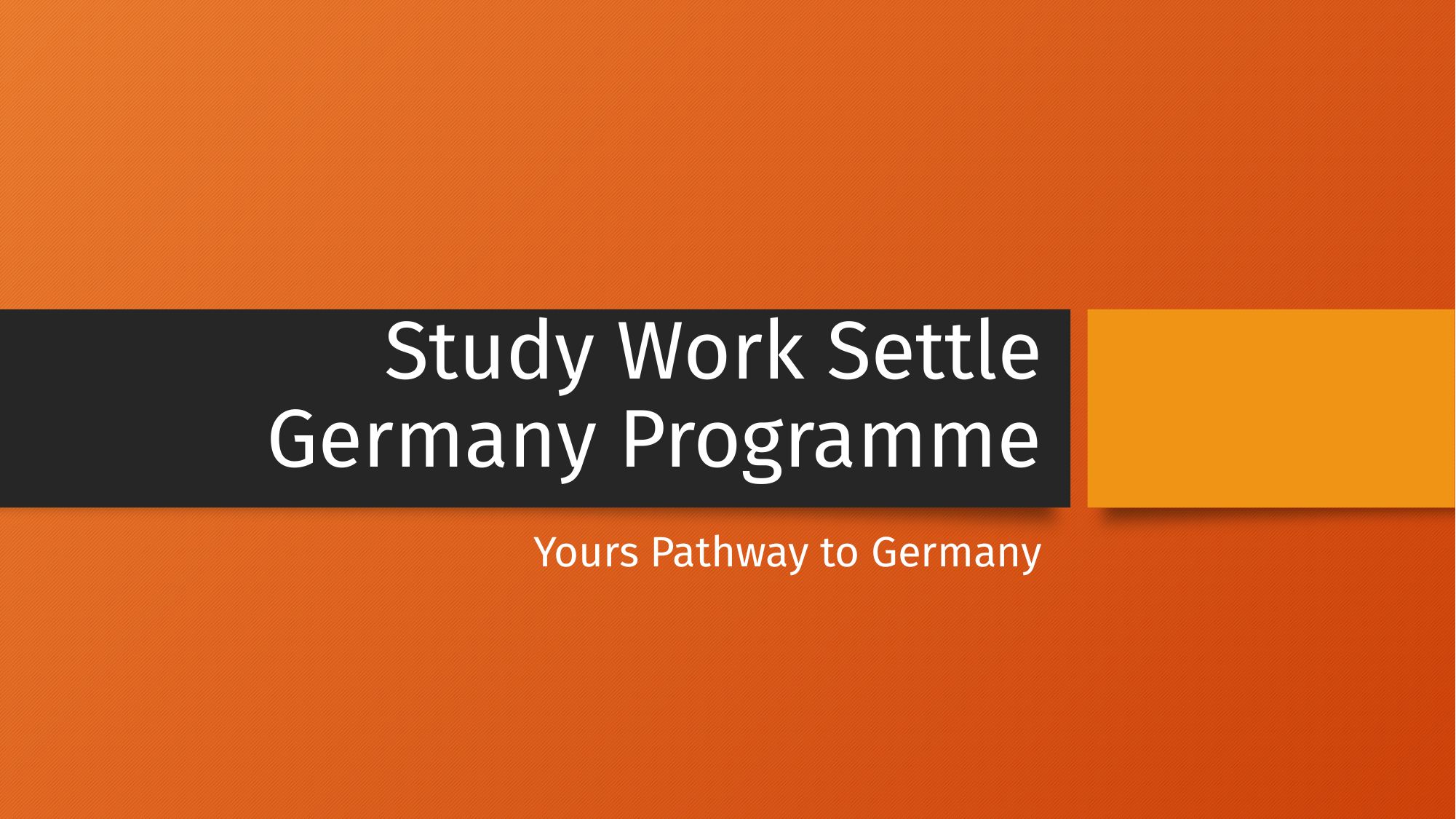

# Study Work Settle Germany Programme
Yours Pathway to Germany